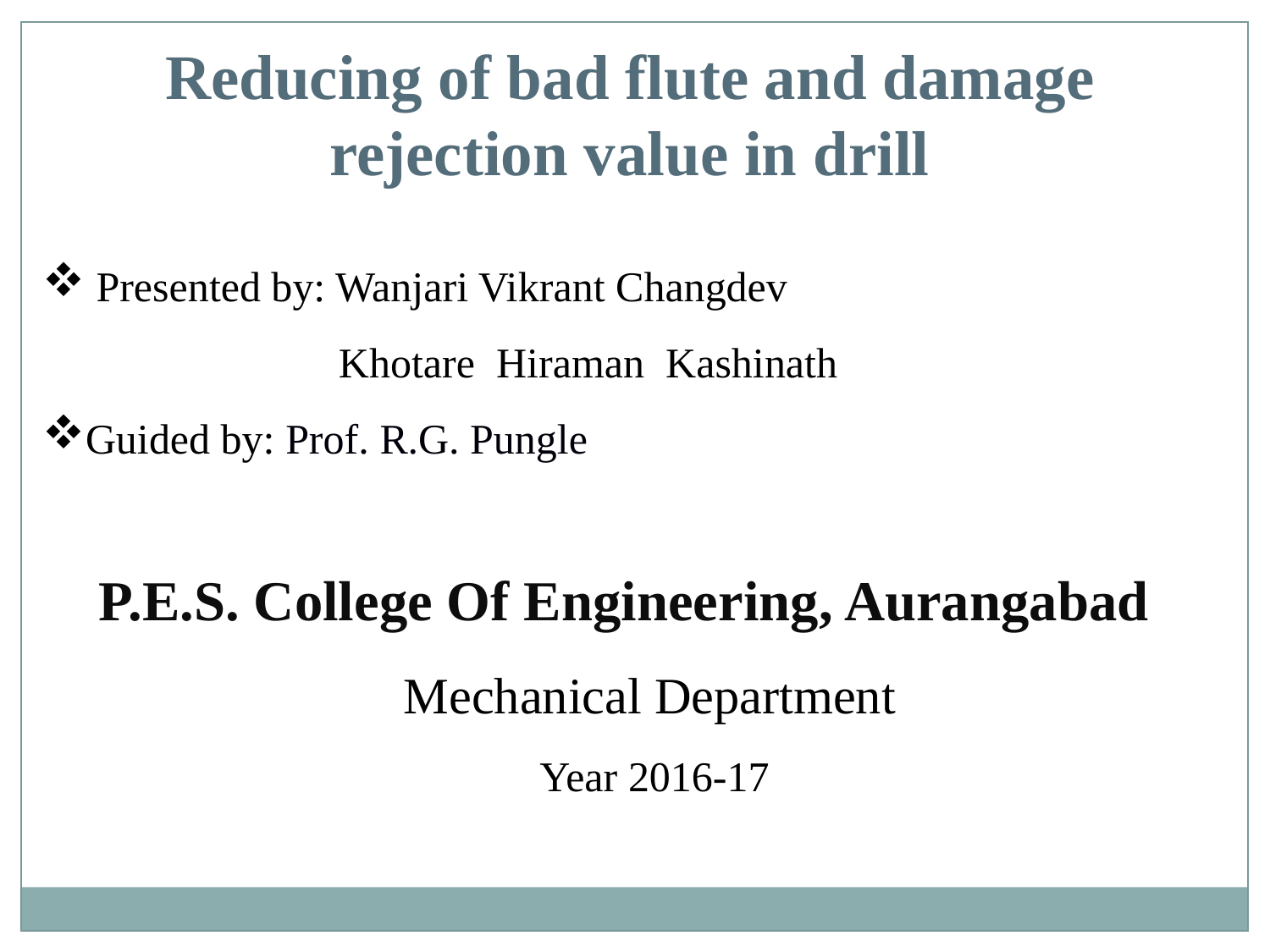

Reducing of bad flute and damage rejection value in drill
 Presented by: Wanjari Vikrant Changdev
                            Khotare  Hiraman  Kashinath
Guided by: Prof. R.G. Pungle
    P.E.S. College Of Engineering, Aurangabad
                            Mechanical Department
                                               Year 2016-17